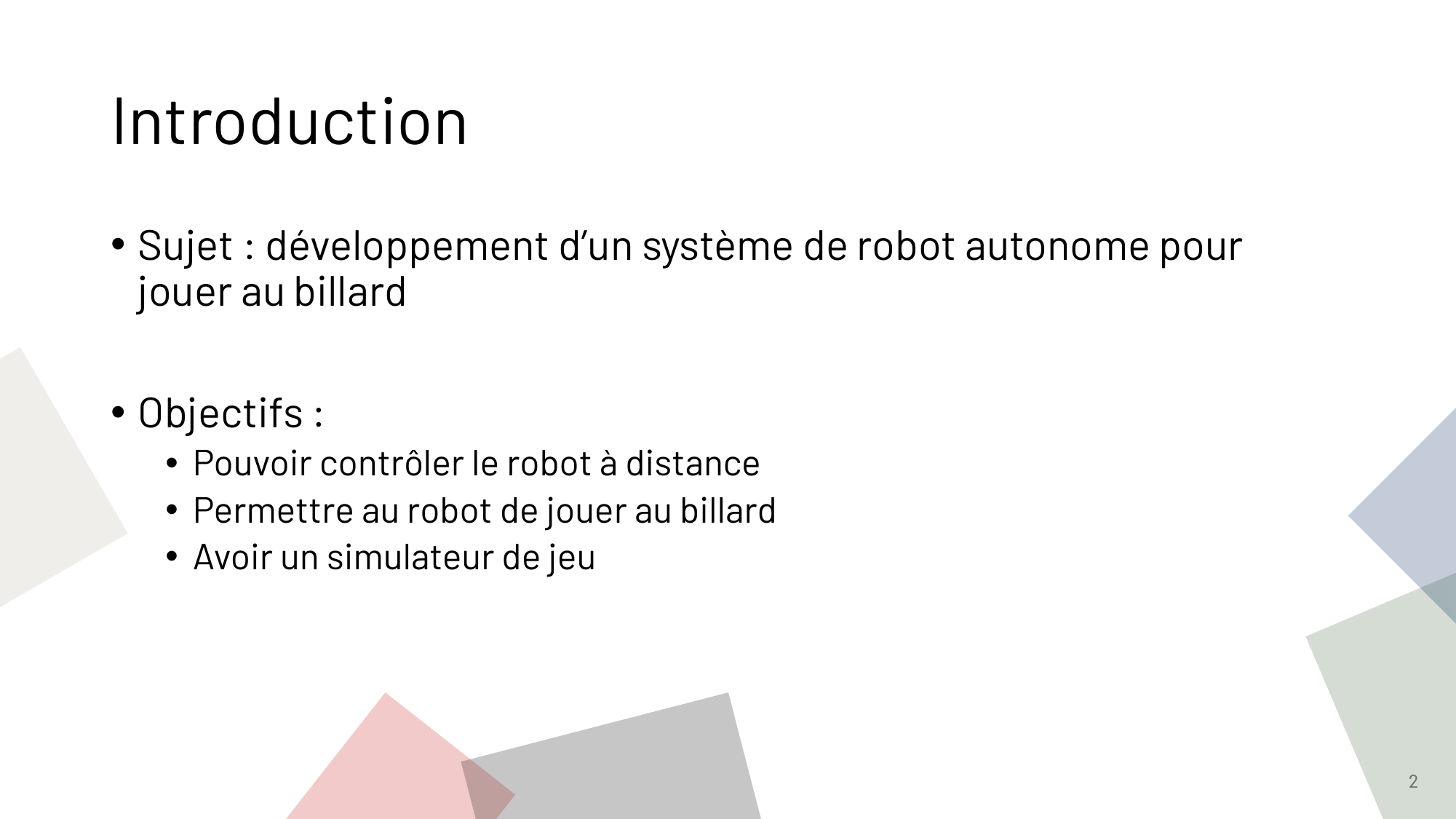

# Introduction
Sujet : développement d’un système de robot autonome pour jouer au billard

Objectifs :
Pouvoir contrôler le robot à distance
Permettre au robot de jouer au billard
Avoir un simulateur de jeu

2